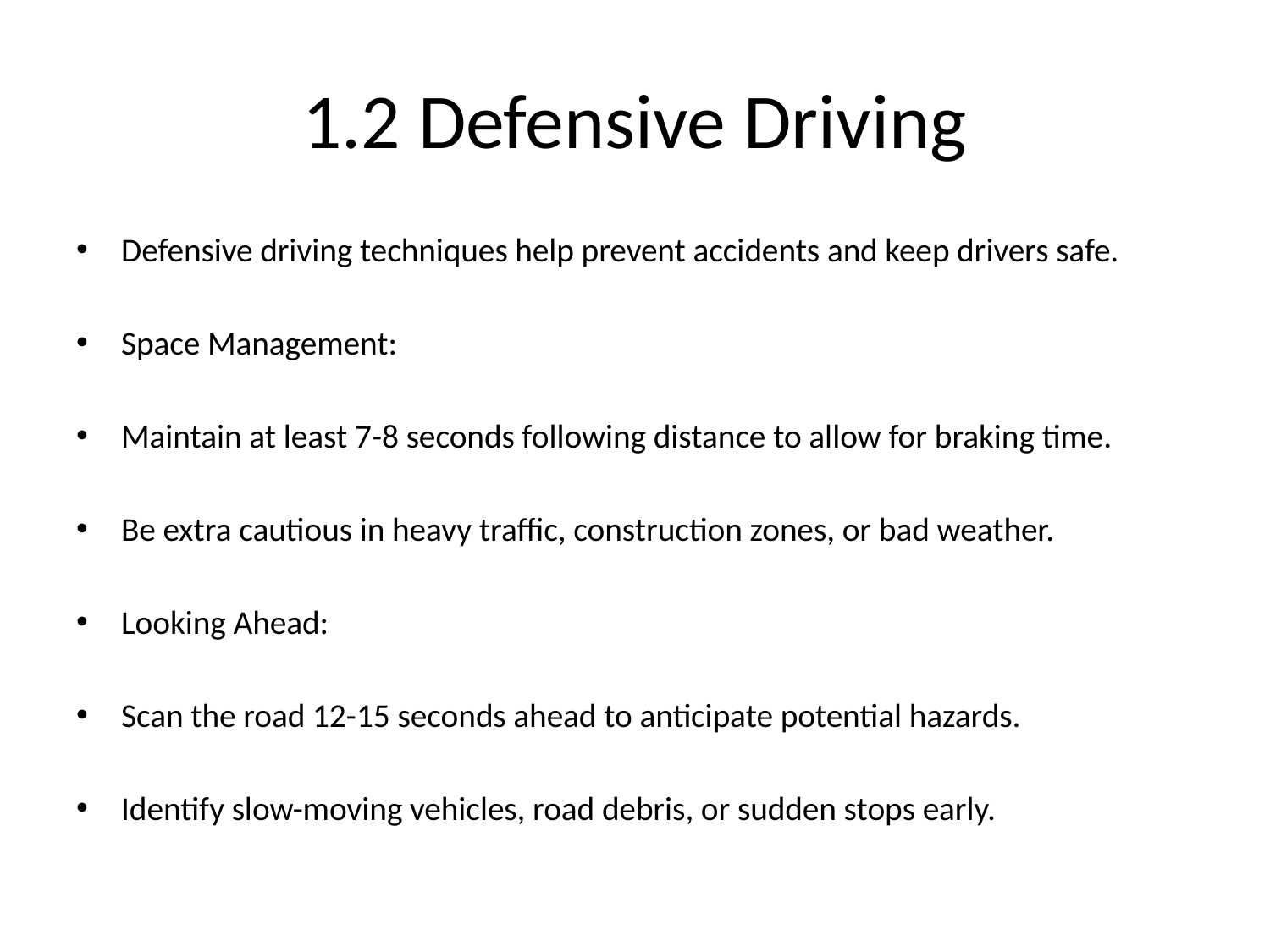

# 1.2 Defensive Driving
Defensive driving techniques help prevent accidents and keep drivers safe.

Space Management:

Maintain at least 7-8 seconds following distance to allow for braking time.

Be extra cautious in heavy traffic, construction zones, or bad weather.

Looking Ahead:

Scan the road 12-15 seconds ahead to anticipate potential hazards.

Identify slow-moving vehicles, road debris, or sudden stops early.